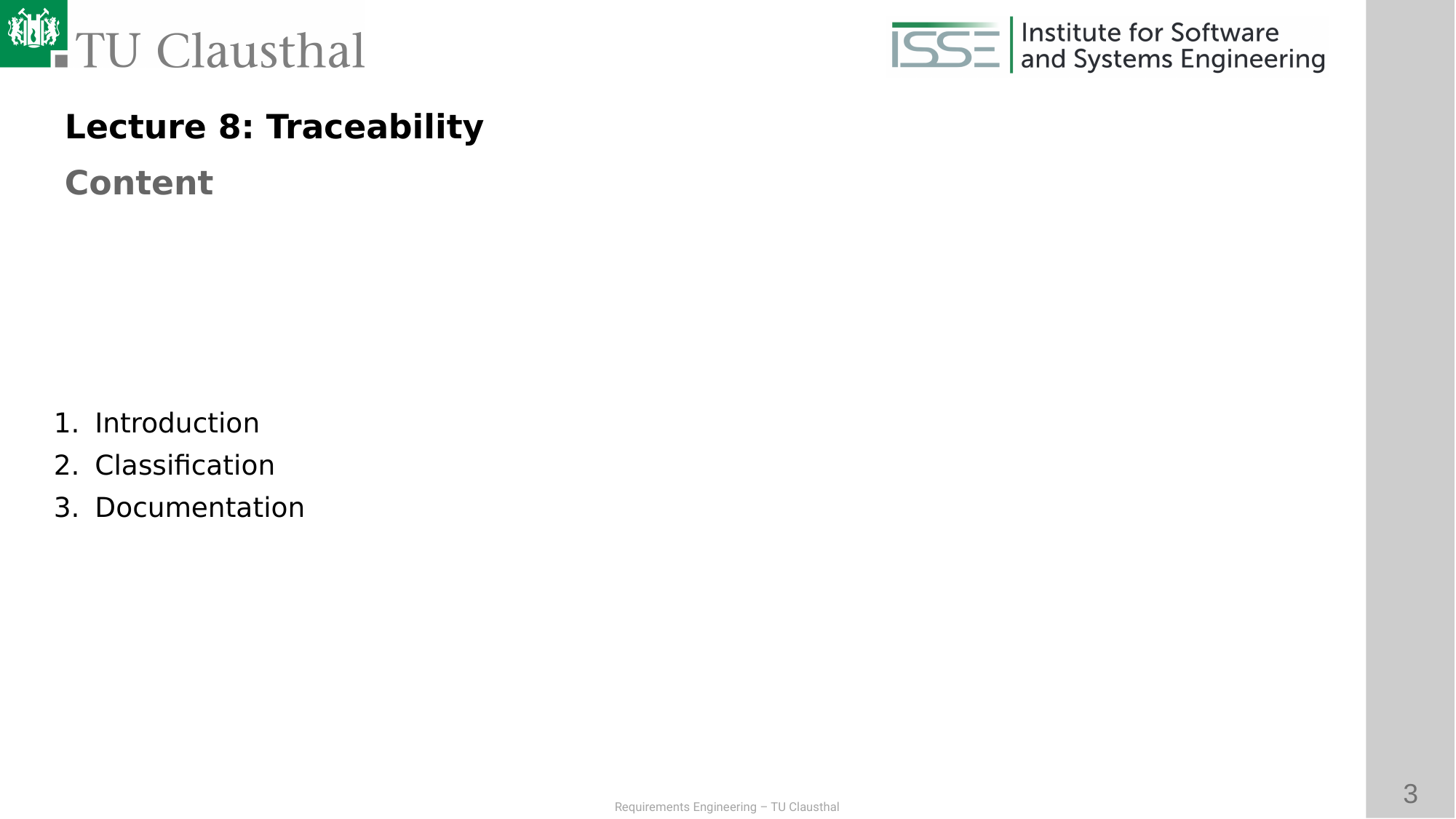

Lecture 8: Traceability
Content
Introduction
Classification
Documentation